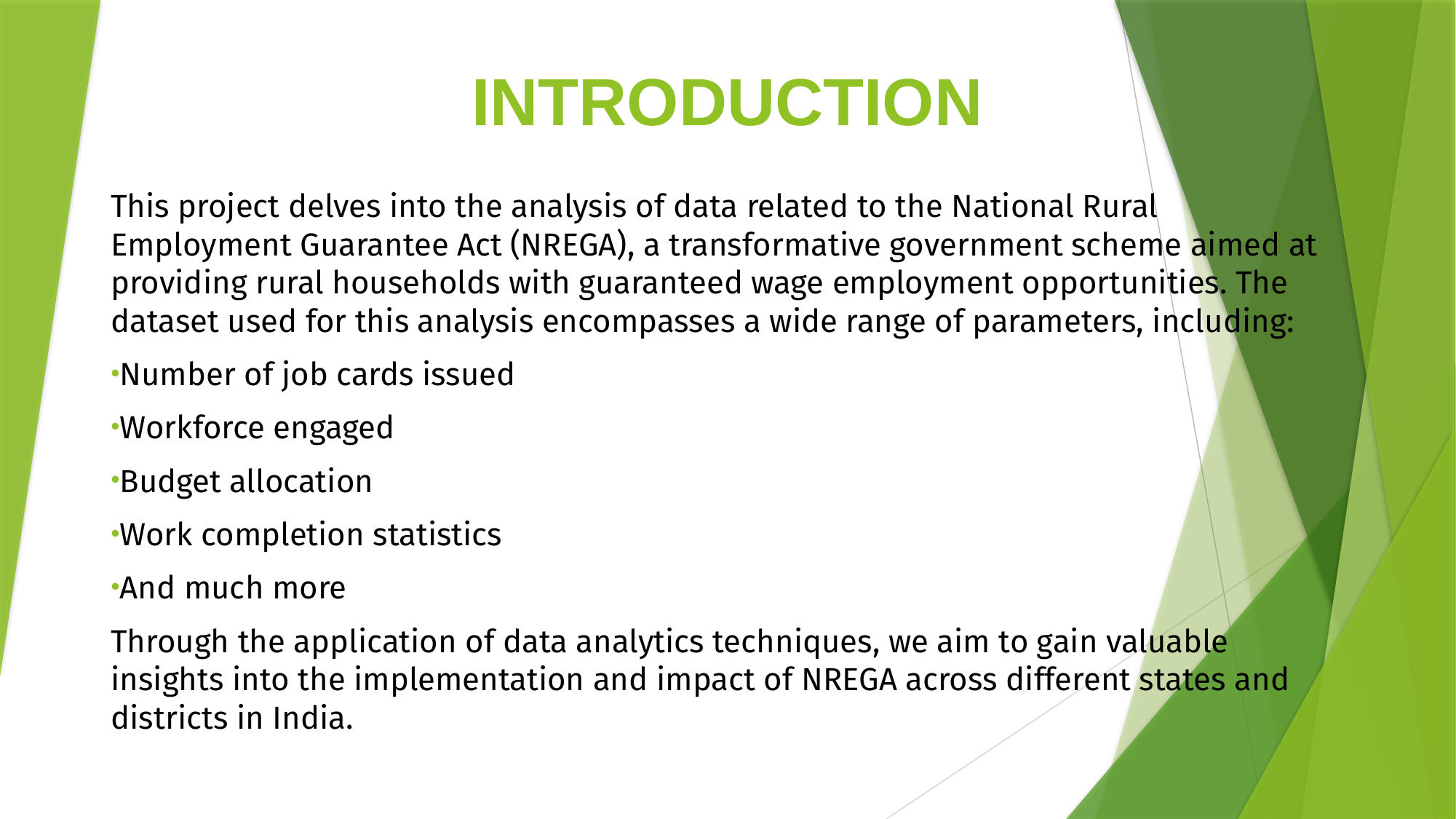

INTRODUCTION
This project delves into the analysis of data related to the National Rural Employment Guarantee Act (NREGA), a transformative government scheme aimed at providing rural households with guaranteed wage employment opportunities. The dataset used for this analysis encompasses a wide range of parameters, including:
Number of job cards issued
Workforce engaged
Budget allocation
Work completion statistics
And much more
Through the application of data analytics techniques, we aim to gain valuable insights into the implementation and impact of NREGA across different states and districts in India.